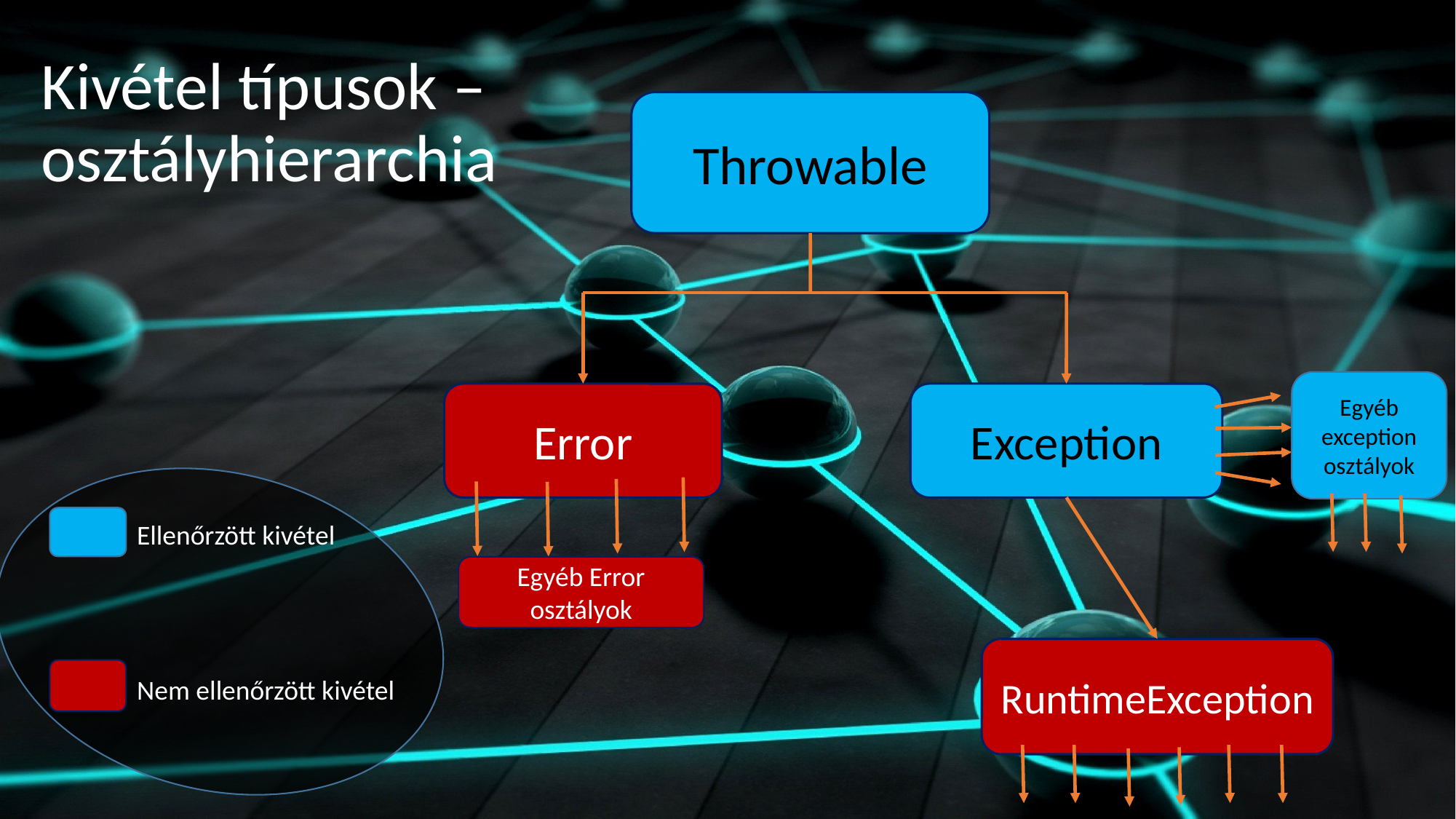

# Kivétel típusok – osztályhierarchia
Throwable
Egyéb exception osztályok
Error
Exception

Ellenőrzött kivétel
Egyéb Error osztályok
RuntimeException

Nem ellenőrzött kivétel